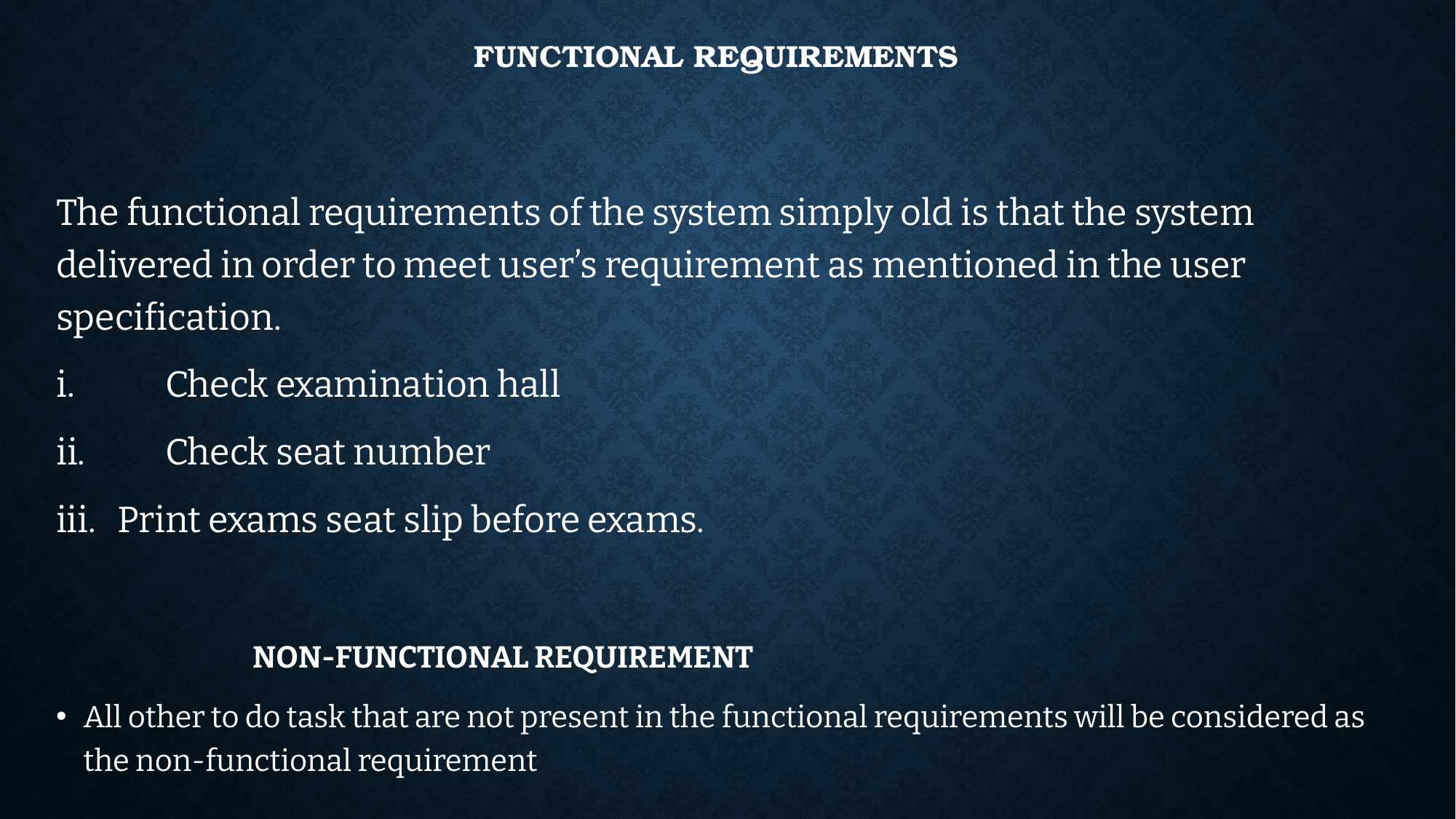

# FUNCTIONAL REQUIREMENTS
The functional requirements of the system simply old is that the system delivered in order to meet user’s requirement as mentioned in the user specification.
i.	Check examination hall
ii.	Check seat number
Print exams seat slip before exams.

                           NON-FUNCTIONAL REQUIREMENT
All other to do task that are not present in the functional requirements will be considered as the non-functional requirement